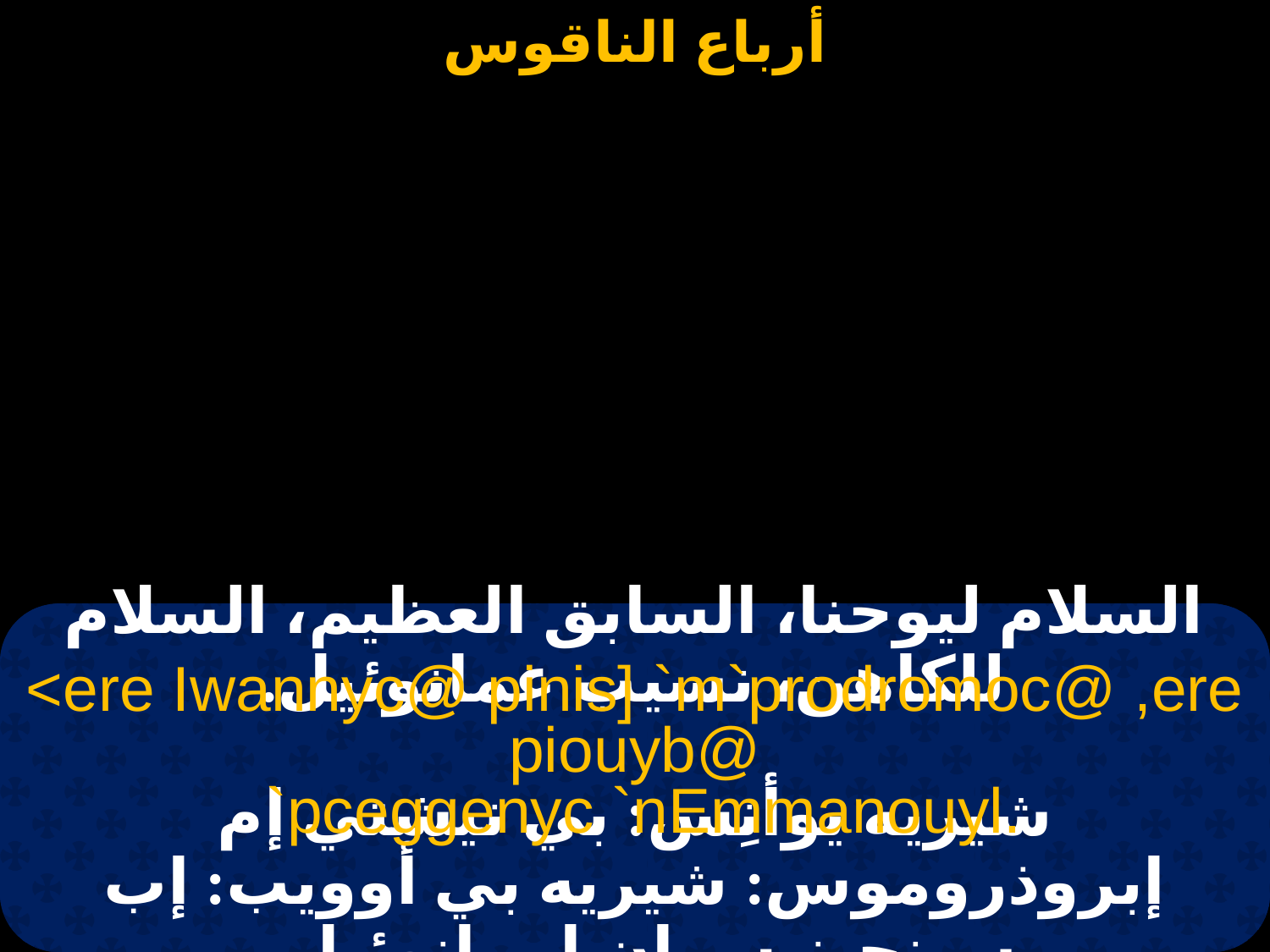

# السلام ليوحنا، السابق العظيم، السلام للكاهن، نسيب عمانوئيل.
<ere Iwannyc@ pinis] `m`prodromoc@ ,ere piouyb@
 `pceggenyc `nEmmanouyl.
شيريه يوأنِس: بي نيشتي إم إبروذروموس: شيريه بي أوويب: إب سينجينيس إن إممانوئيل .